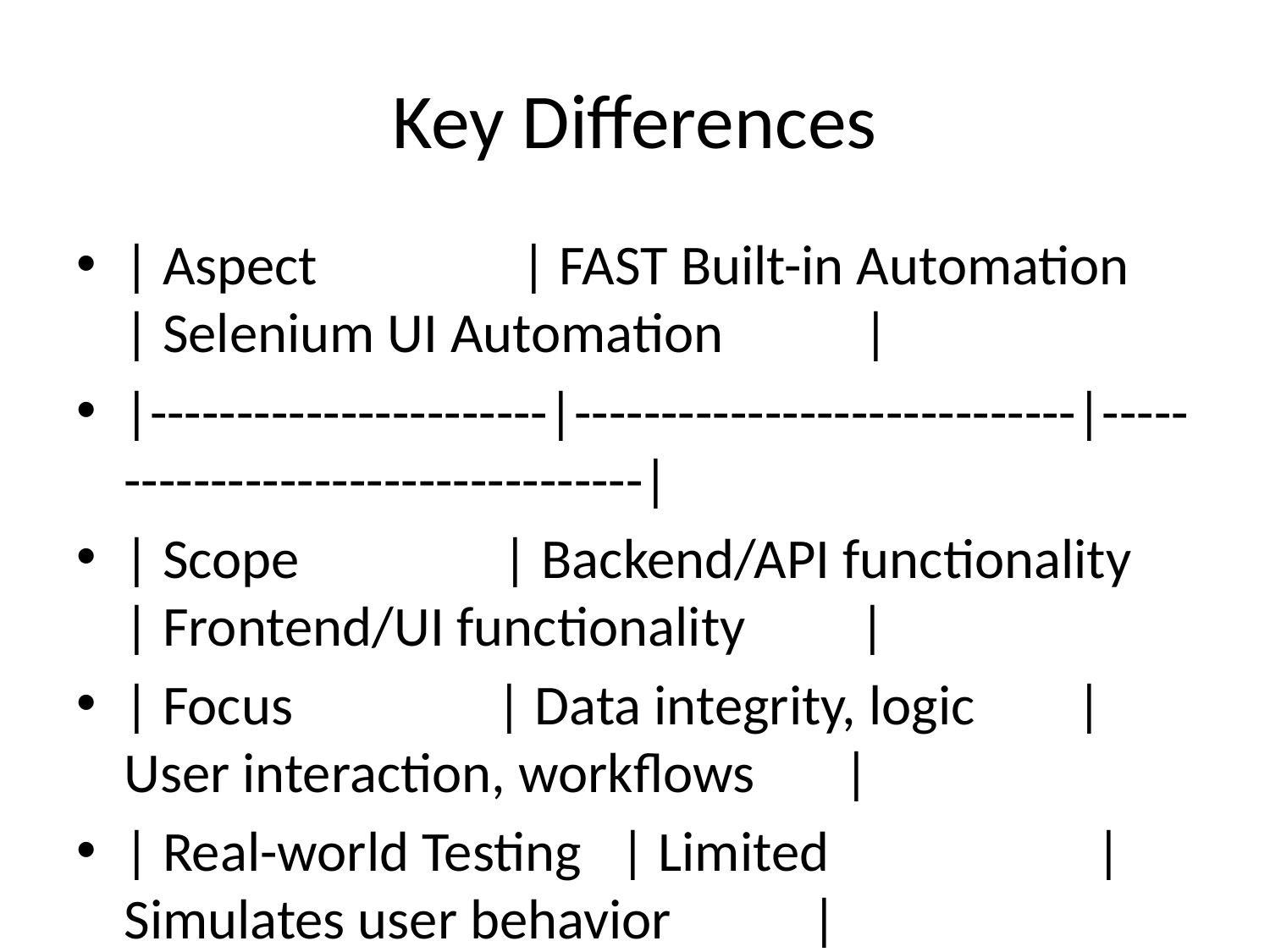

# Key Differences
| Aspect                | FAST Built-in Automation    | Selenium UI Automation           |
|-----------------------|-----------------------------|-----------------------------------|
| Scope                | Backend/API functionality    | Frontend/UI functionality         |
| Focus                | Data integrity, logic        | User interaction, workflows       |
| Real-world Testing   | Limited                     | Simulates user behavior           |